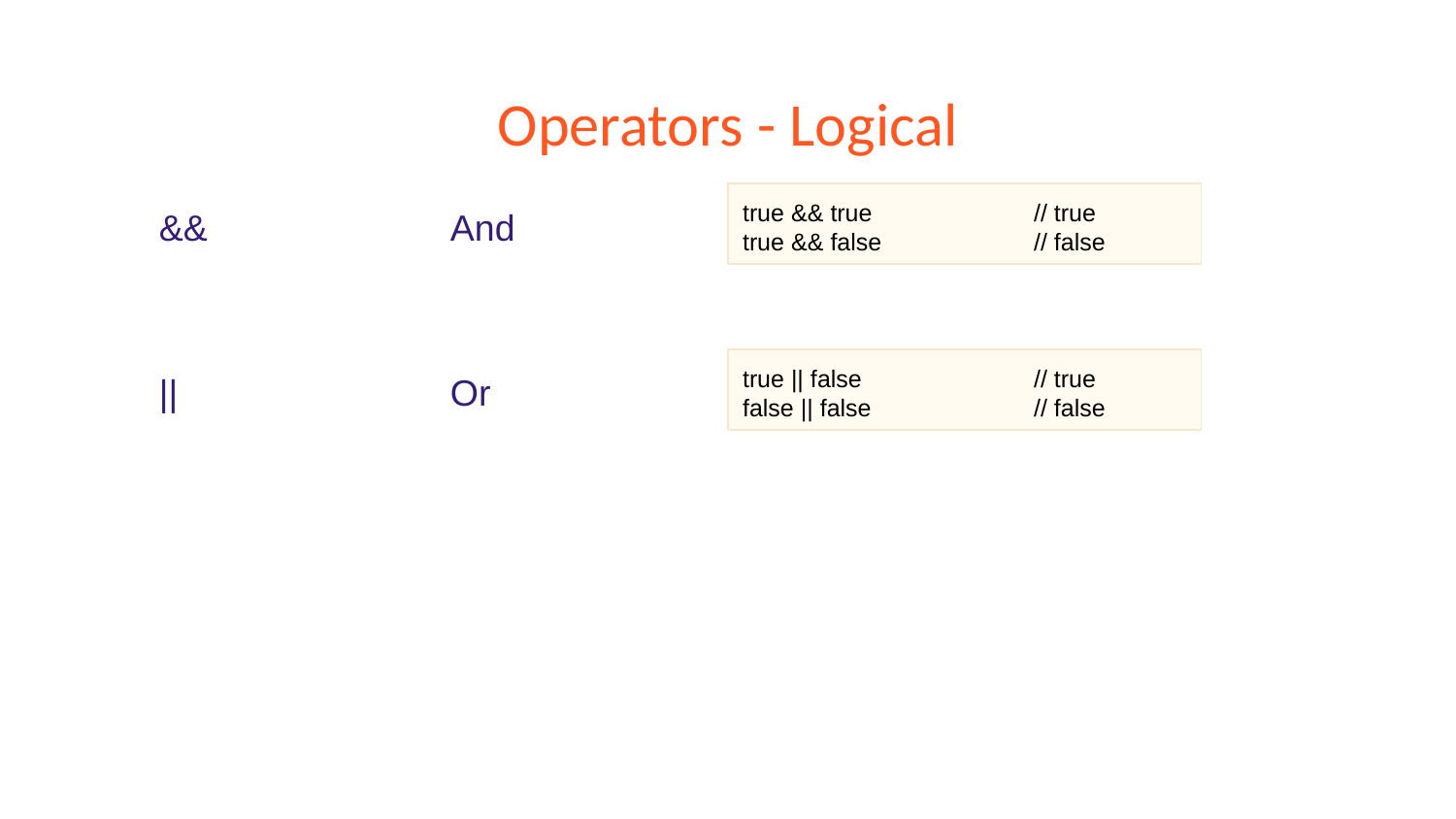

# Operators - Logical
&&		And

||		Or

true && true		// true
true && false		// false
true || false		// true
false || false		// false